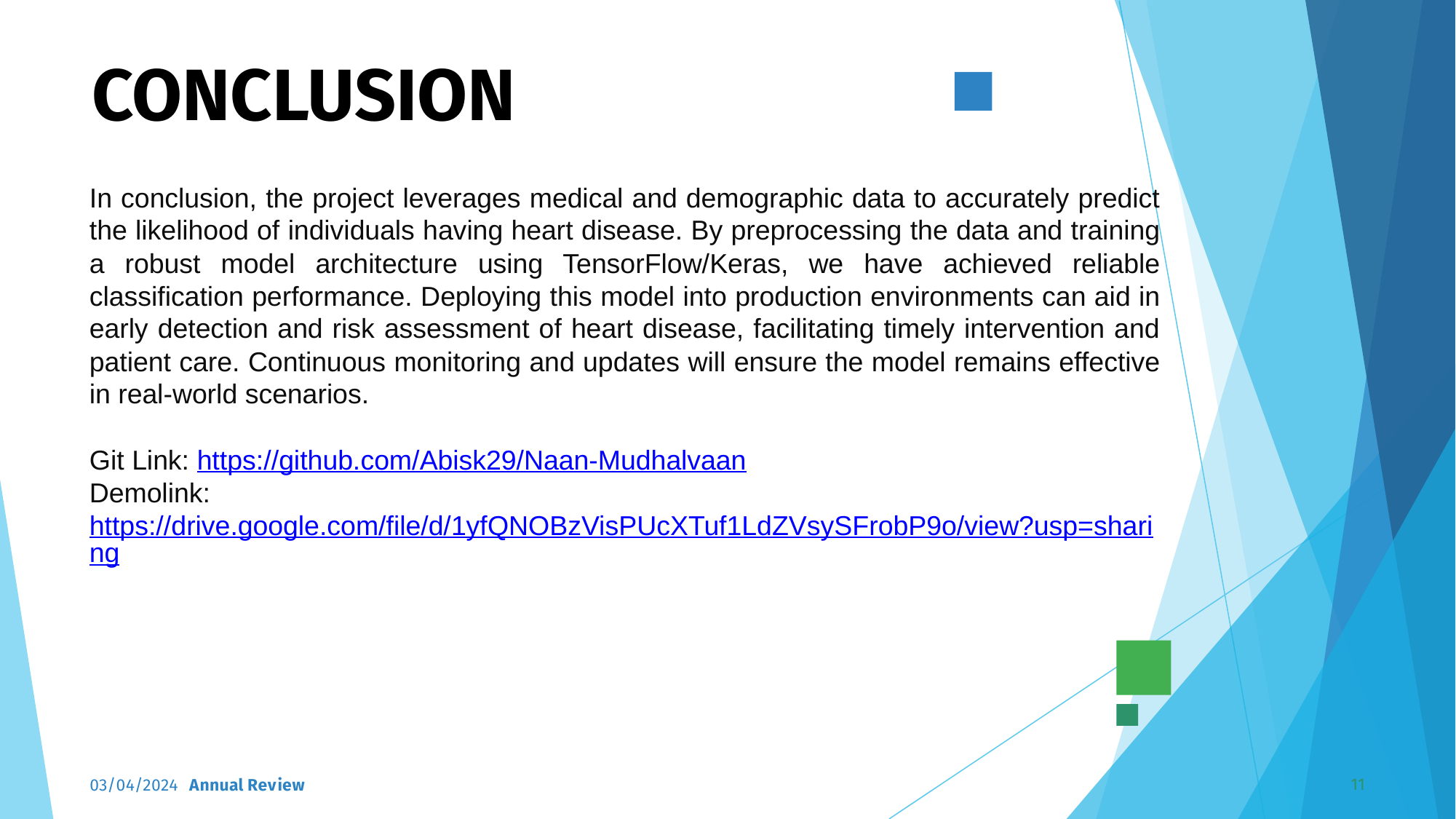

# CONCLUSION

In conclusion, the project leverages medical and demographic data to accurately predict the likelihood of individuals having heart disease. By preprocessing the data and training a robust model architecture using TensorFlow/Keras, we have achieved reliable classification performance. Deploying this model into production environments can aid in early detection and risk assessment of heart disease, facilitating timely intervention and patient care. Continuous monitoring and updates will ensure the model remains effective in real-world scenarios.

Git Link: https://github.com/Abisk29/Naan-Mudhalvaan
Demolink: https://drive.google.com/file/d/1yfQNOBzVisPUcXTuf1LdZVsySFrobP9o/view?usp=sharing

11
03/04/2024  Annual Review